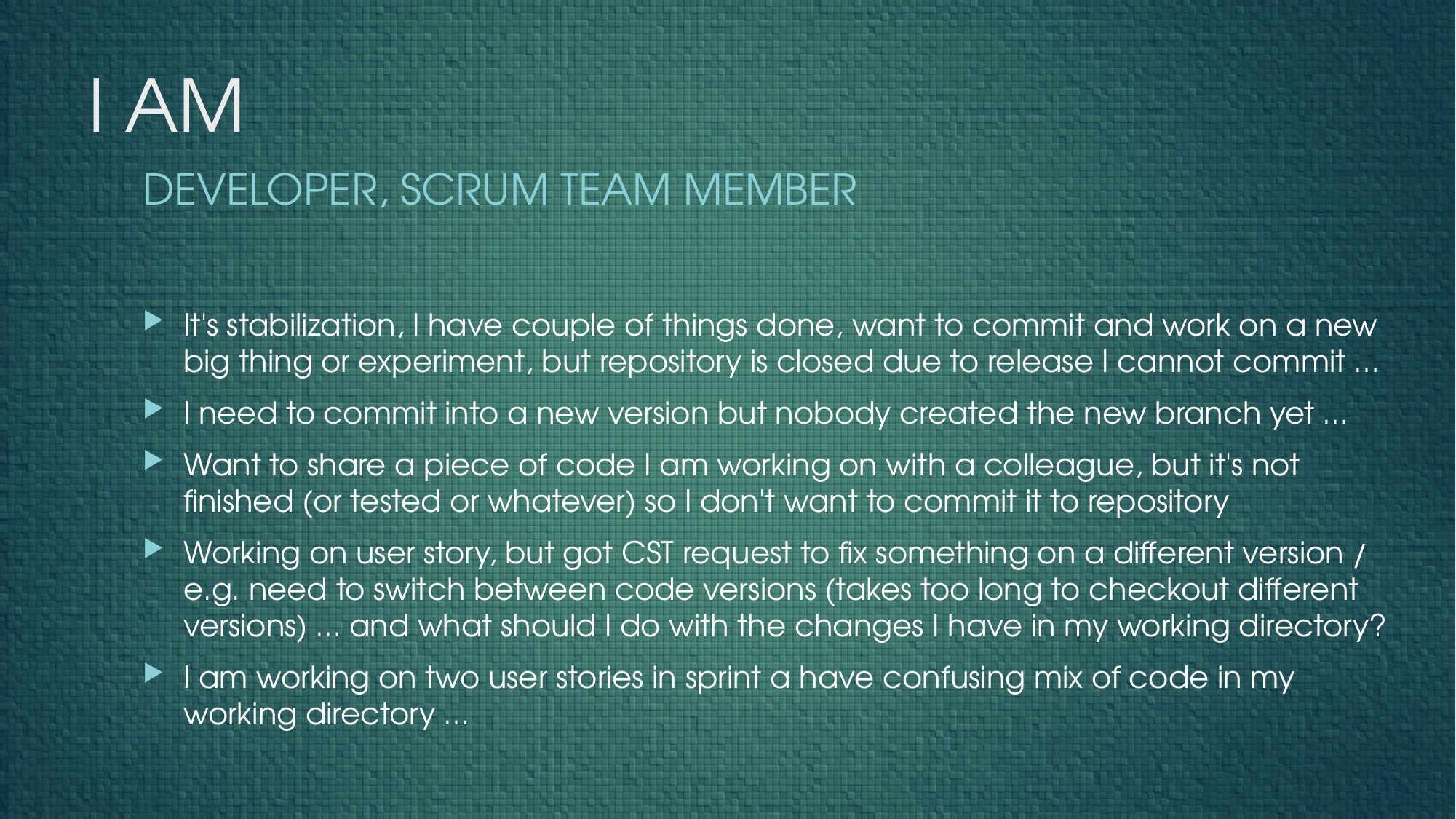

# I AM
Developer, scrum team member
It's stabilization, I have couple of things done, want to commit and work on a new big thing or experiment, but repository is closed due to release I cannot commit …
I need to commit into a new version but nobody created the new branch yet …
Want to share a piece of code I am working on with a colleague, but it's not finished (or tested or whatever) so I don't want to commit it to repository
Working on user story, but got CST request to fix something on a different version / e.g. need to switch between code versions (takes too long to checkout different versions) … and what should I do with the changes I have in my working directory?
I am working on two user stories in sprint a have confusing mix of code in my working directory …